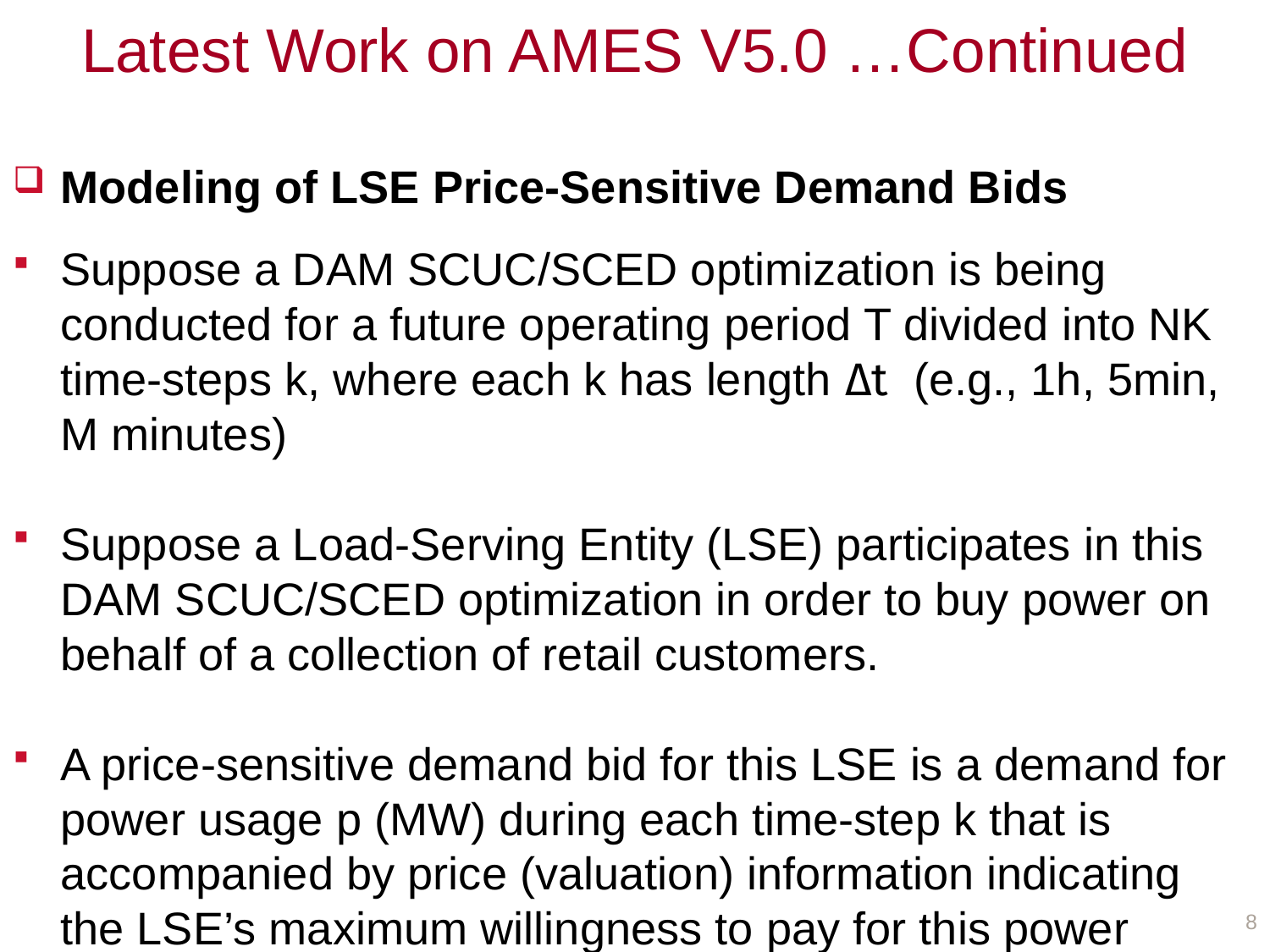

# Latest Work on AMES V5.0 …Continued
Modeling of LSE Price-Sensitive Demand Bids

Suppose a DAM SCUC/SCED optimization is being conducted for a future operating period T divided into NK time-steps k, where each k has length ∆t  (e.g., 1h, 5min, M minutes)

Suppose a Load-Serving Entity (LSE) participates in this DAM SCUC/SCED optimization in order to buy power on behalf of a collection of retail customers.

A price-sensitive demand bid for this LSE is a demand for power usage p (MW) during each time-step k that is accompanied by price (valuation) information indicating the LSE’s maximum willingness to pay for this power usage.
8